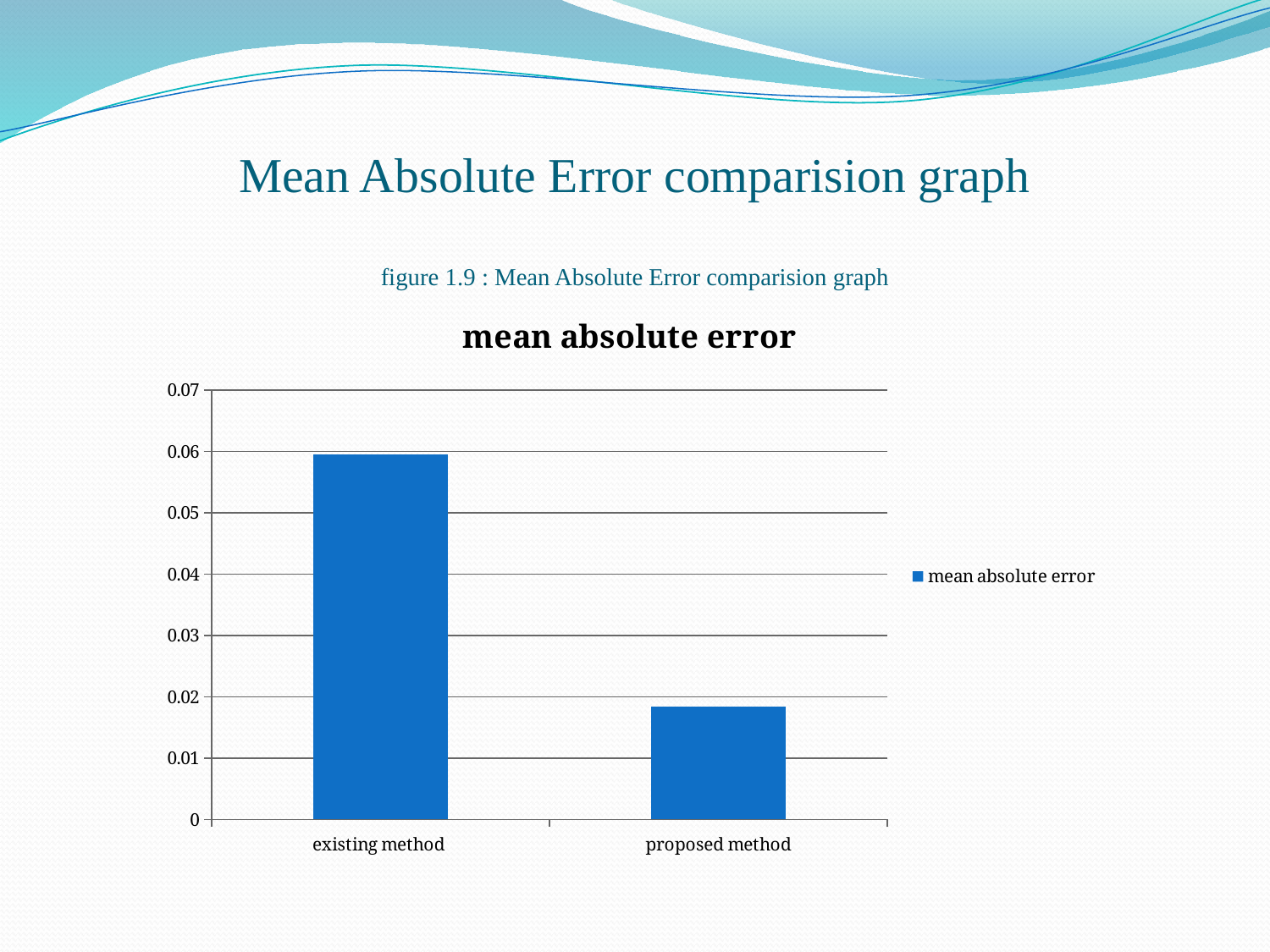

# Mean Absolute Error comparision graph figure 1.9 : Mean Absolute Error comparision graph

### Chart:

| Category | mean absolute error |
|---|---|
| existing method  | 0.05950000000000003 |
| proposed method | 0.01840000000000002 |